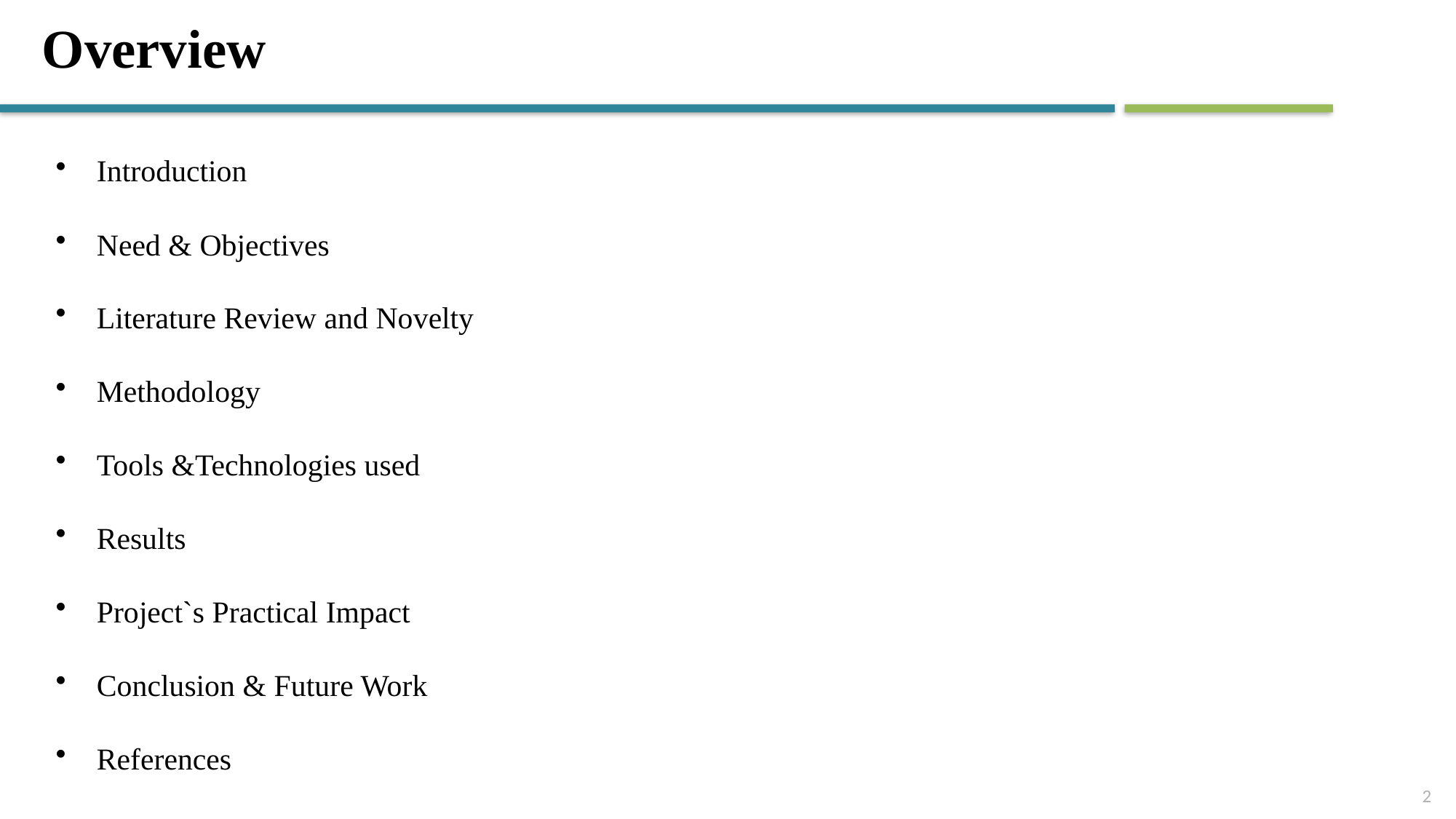

# Overview
Introduction
Need & Objectives
Literature Review and Novelty
Methodology
Tools &Technologies used
Results
Project`s Practical Impact
Conclusion & Future Work
References
2